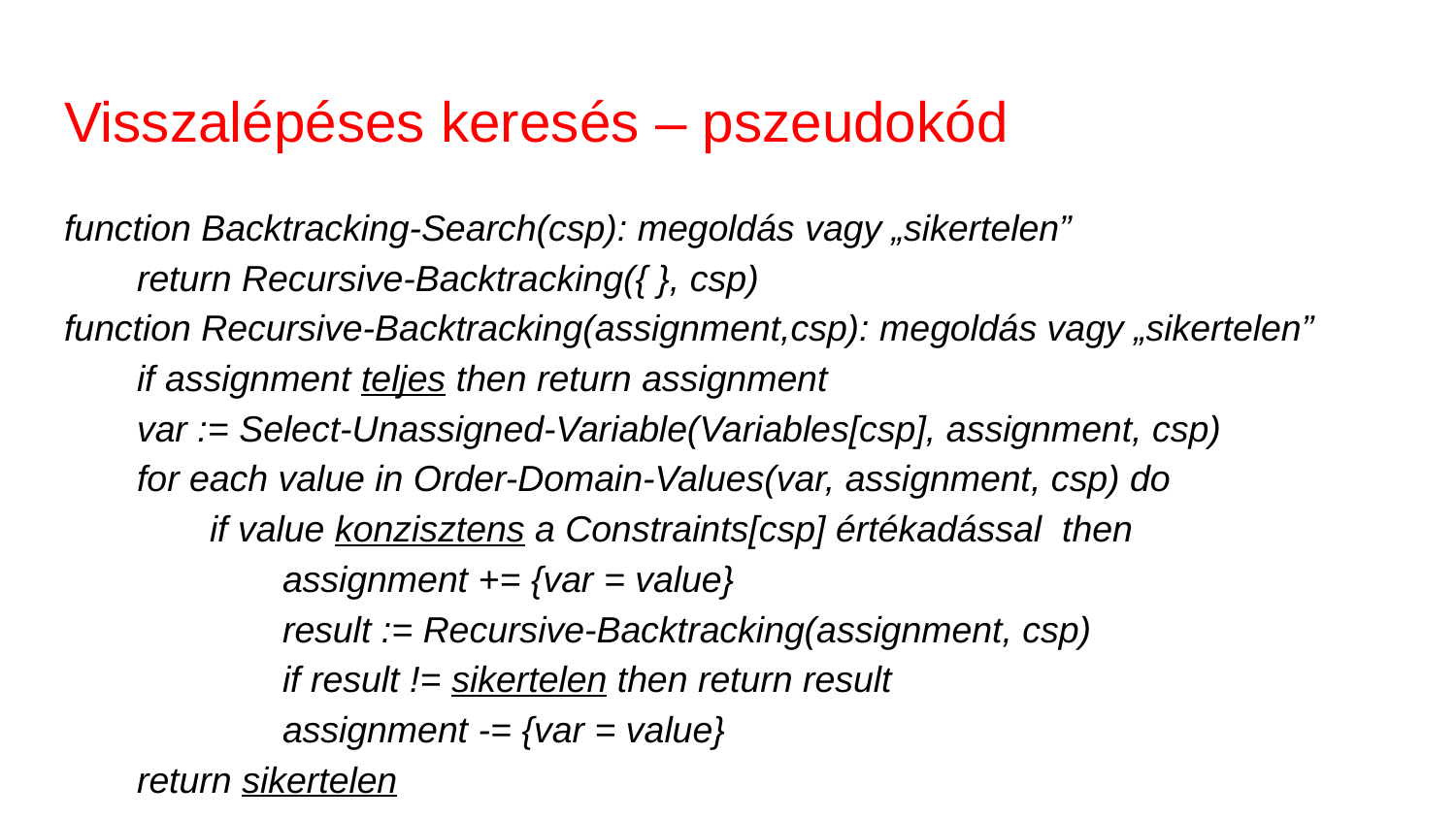

# Visszalépéses keresés – pszeudokód
function Backtracking-Search(csp): megoldás vagy „sikertelen”
return Recursive-Backtracking({ }, csp)
function Recursive-Backtracking(assignment,csp): megoldás vagy „sikertelen”
if assignment teljes then return assignment
var := Select-Unassigned-Variable(Variables[csp], assignment, csp)
for each value in Order-Domain-Values(var, assignment, csp) do
if value konzisztens a Constraints[csp] értékadással  then
assignment += {var = value}
result := Recursive-Backtracking(assignment, csp)
if result != sikertelen then return result
assignment -= {var = value}
return sikertelen